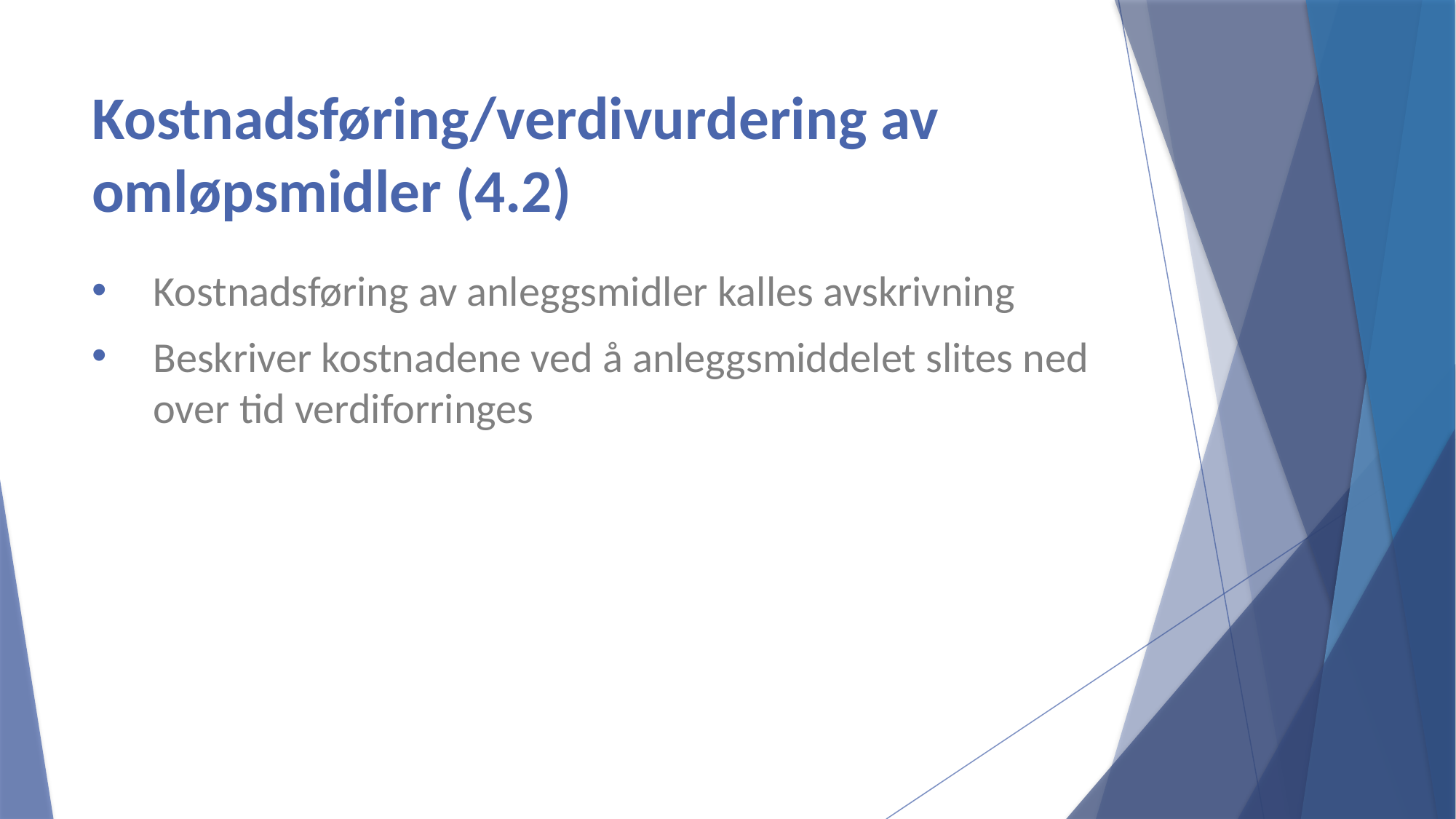

# Kostnadsføring/verdivurdering av omløpsmidler (4.2)
Kostnadsføring av anleggsmidler kalles avskrivning
Beskriver kostnadene ved å anleggsmiddelet slites ned over tid verdiforringes